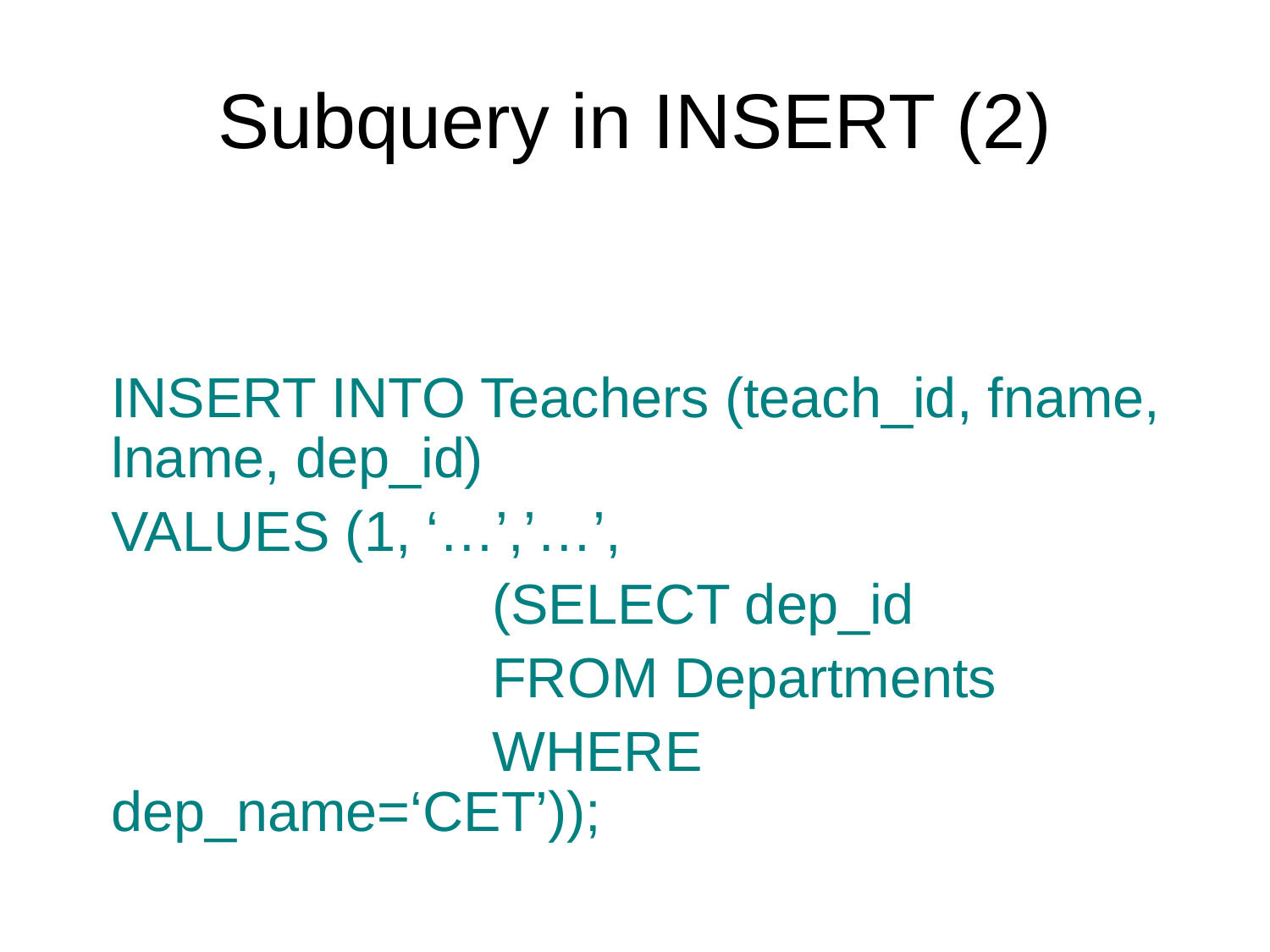

Subquery in INSERT (2)

	INSERT INTO Teachers (teach_id, fname, lname, dep_id)
	VALUES (1, ‘…’,’…’,
			  	(SELECT dep_id
				FROM Departments
				WHERE dep_name=‘CET’));